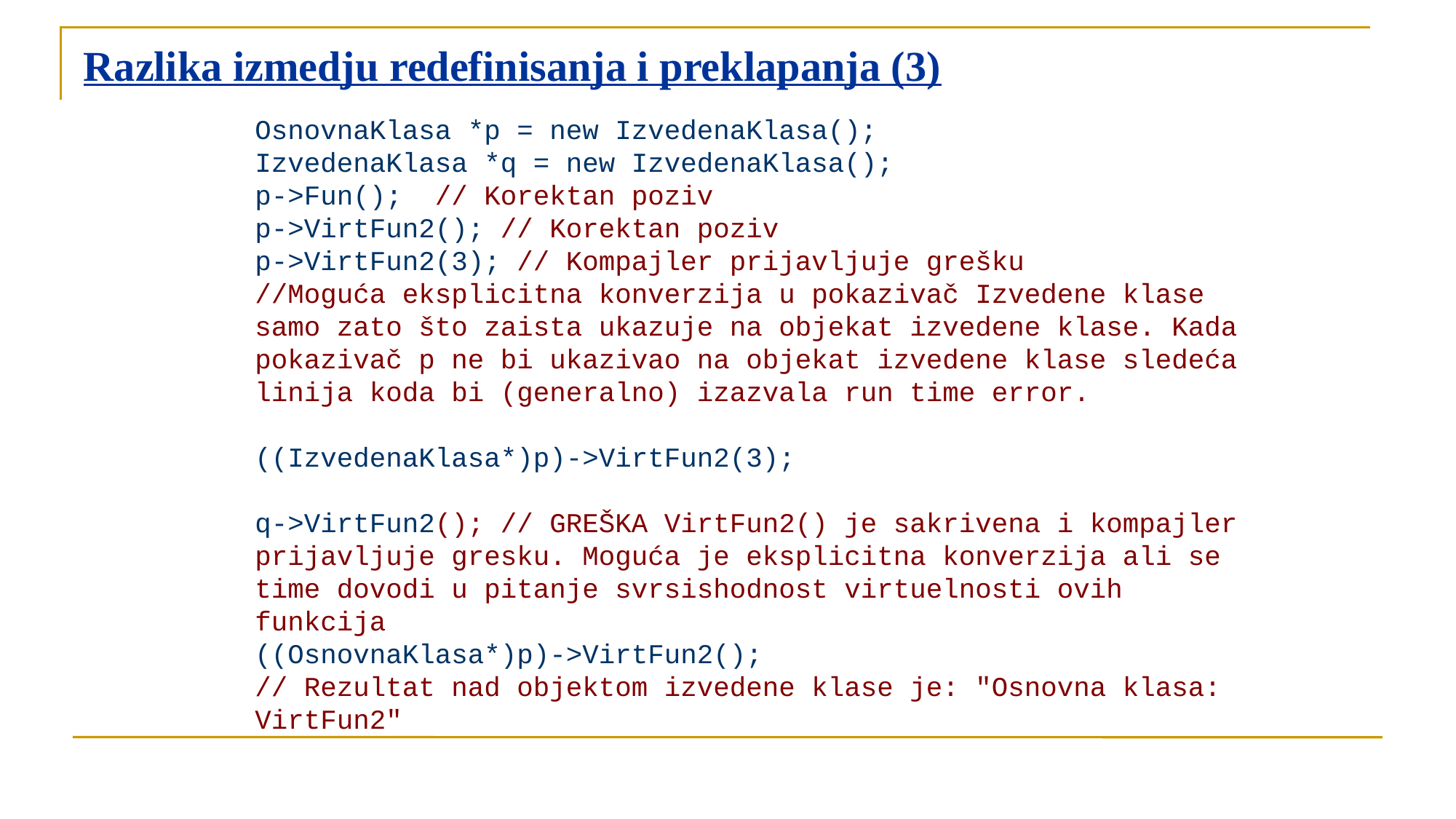

# Razlika izmedju redefinisanja i preklapanja (3)
OsnovnaKlasa *p = new IzvedenaKlasa();
IzvedenaKlasa *q = new IzvedenaKlasa();
p->Fun();  // Korektan poziv
p->VirtFun2(); // Korektan poziv
p->VirtFun2(3); // Kompajler prijavljuje grešku
//Moguća eksplicitna konverzija u pokazivač Izvedene klase samo zato što zaista ukazuje na objekat izvedene klase. Kada pokazivač p ne bi ukazivao na objekat izvedene klase sledeća linija koda bi (generalno) izazvala run time error.

((IzvedenaKlasa*)p)->VirtFun2(3);

q->VirtFun2(); // GREŠKA VirtFun2() je sakrivena i kompajler prijavljuje gresku. Moguća je eksplicitna konverzija ali se time dovodi u pitanje svrsishodnost virtuelnosti ovih funkcija
((OsnovnaKlasa*)p)->VirtFun2();
// Rezultat nad objektom izvedene klase je: "Osnovna klasa: VirtFun2"